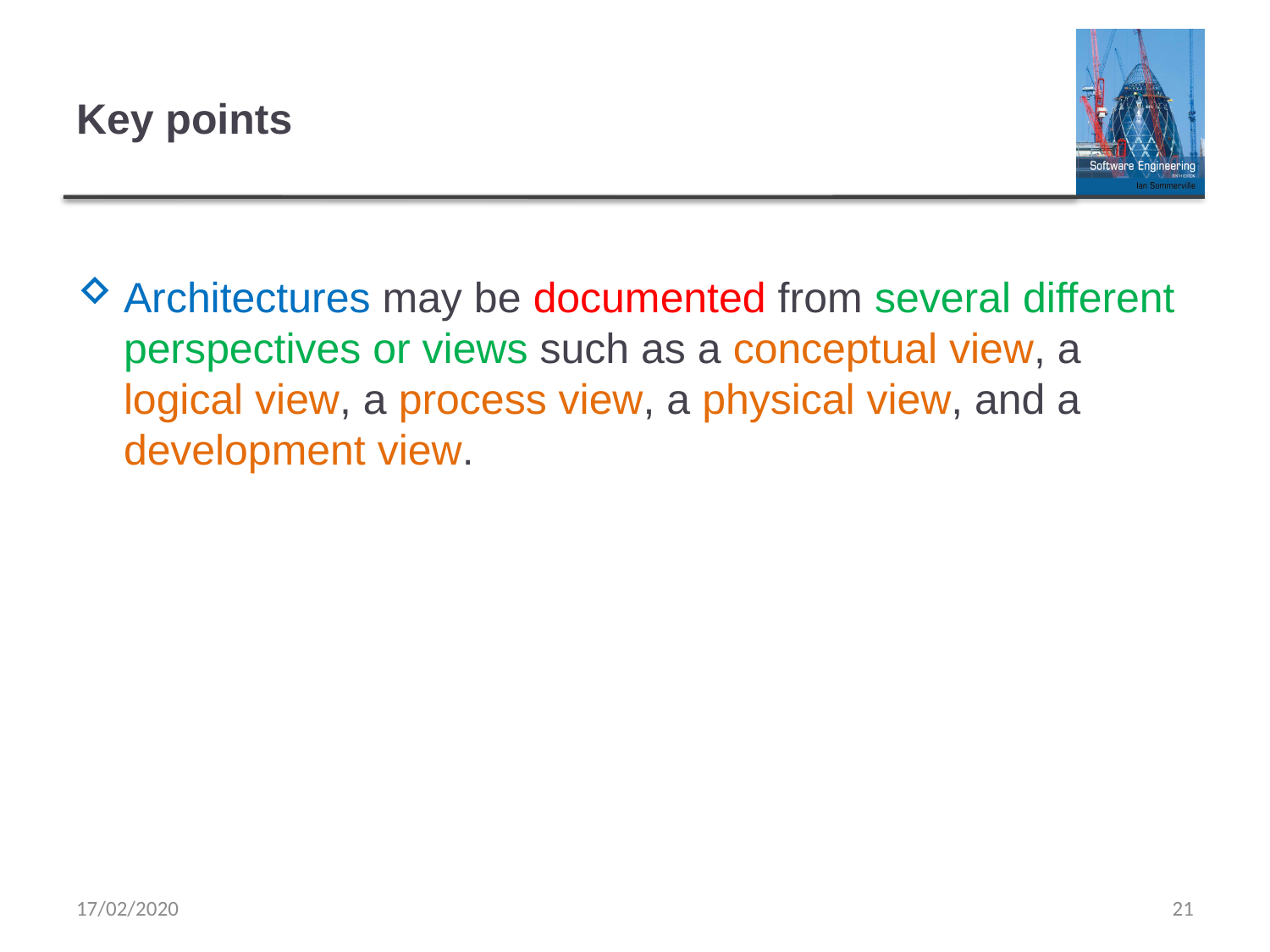

# Key points
Architectures may be documented from several different perspectives or views such as a conceptual view, a logical view, a process view, a physical view, and a development view.
17/02/2020
21